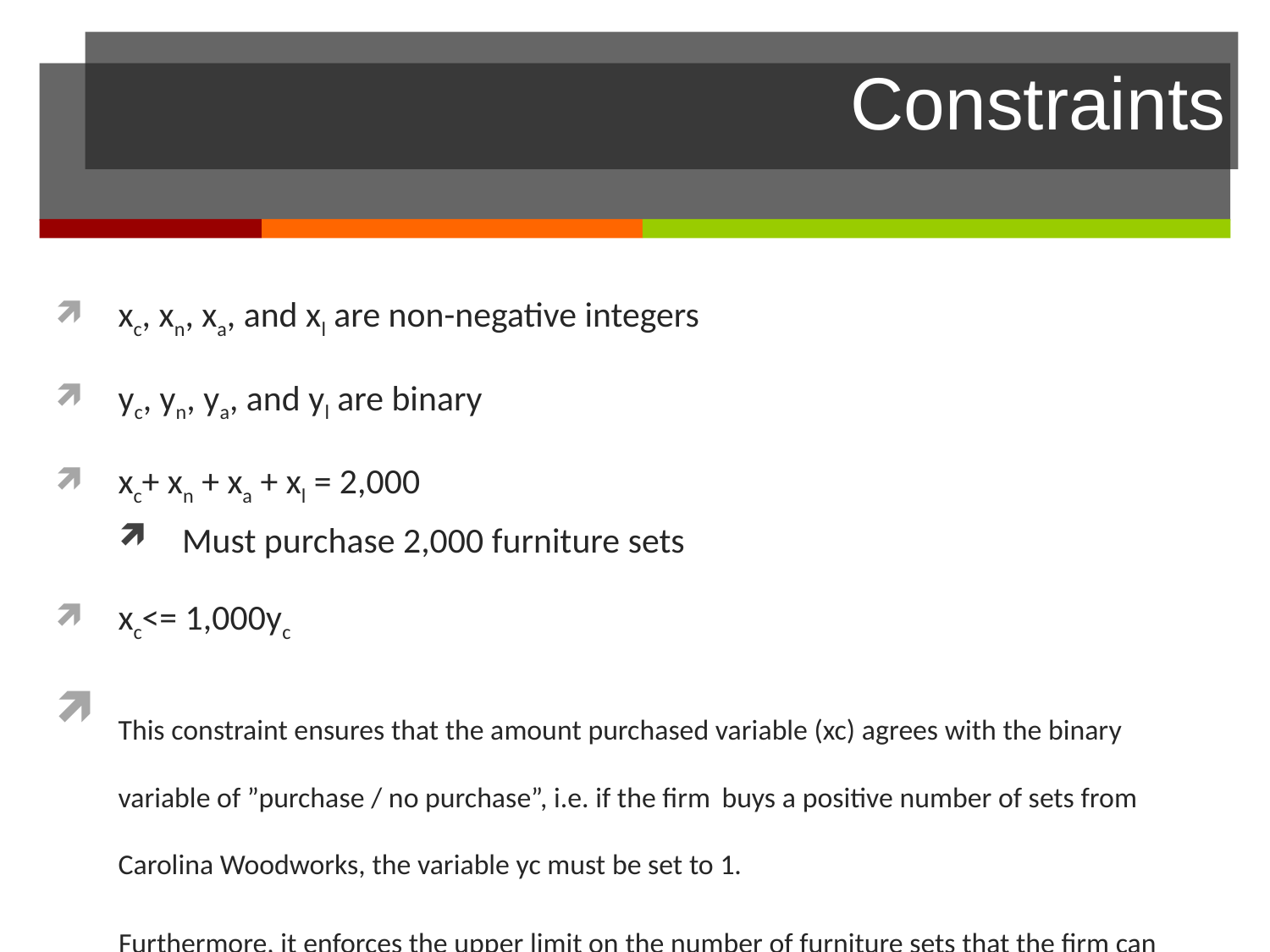

# Constraints
xc, xn, xa, and xl are non-negative integers
yc, yn, ya, and yl are binary
xc+ xn + xa + xl = 2,000
Must purchase 2,000 furniture sets
xc<= 1,000yc
This constraint ensures that the amount purchased variable (xc) agrees with the binary variable of ”purchase / no purchase”, i.e. if the firm buys a positive number of sets from Carolina Woodworks, the variable yc must be set to 1.
Furthermore, it enforces the upper limit on the number of furniture sets that the firm can purchase from Carolina Woodworks (1,000 sets). To see how this works, consider the following cases: